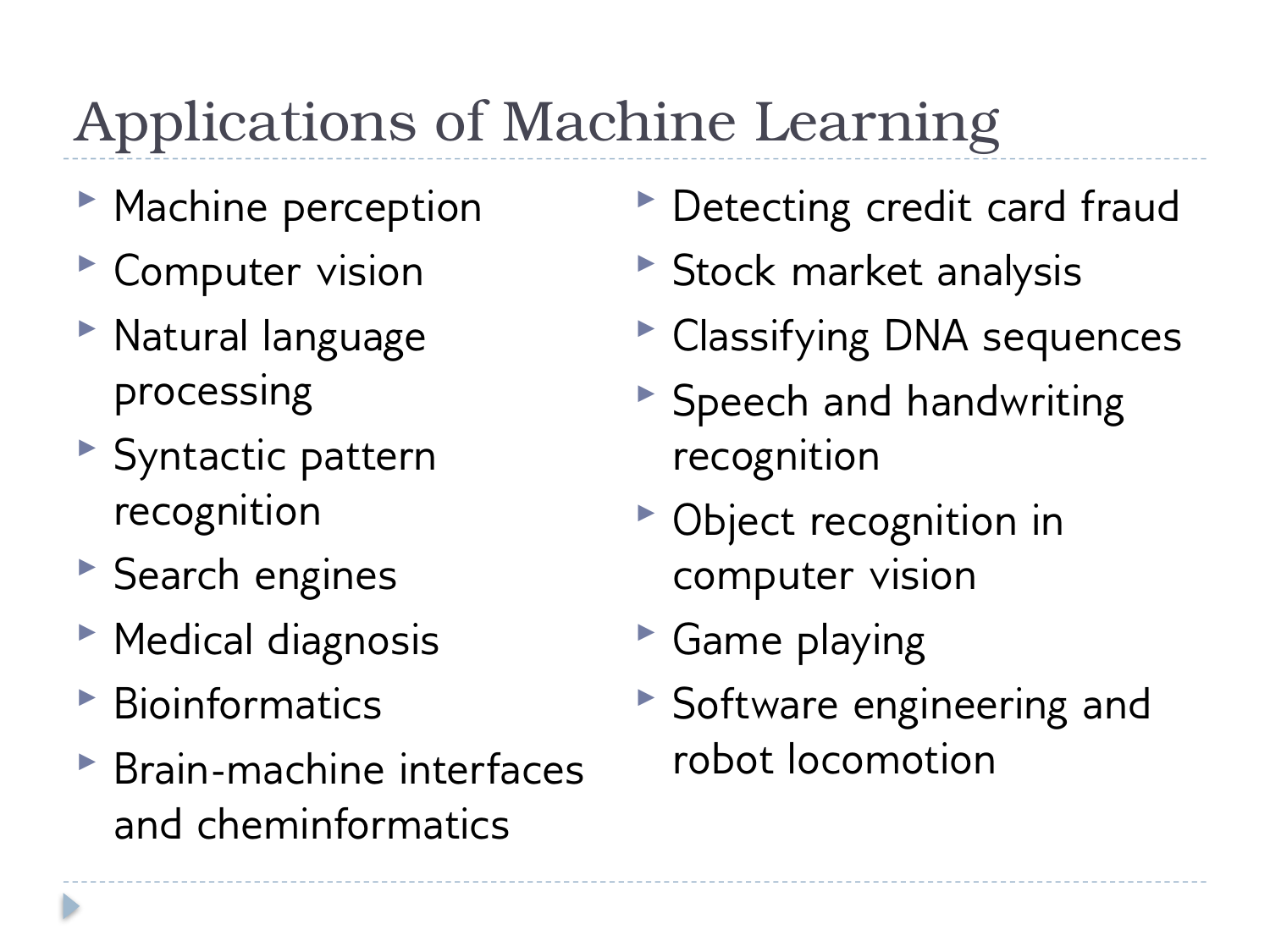

# Applications of Machine Learning
Machine perception
Computer vision
Natural language processing
Syntactic pattern recognition
Search engines
Medical diagnosis
Bioinformatics
Brain-machine interfaces and cheminformatics
Detecting credit card fraud
Stock market analysis
Classifying DNA sequences
Speech and handwriting recognition
Object recognition in computer vision
Game playing
Software engineering and robot locomotion